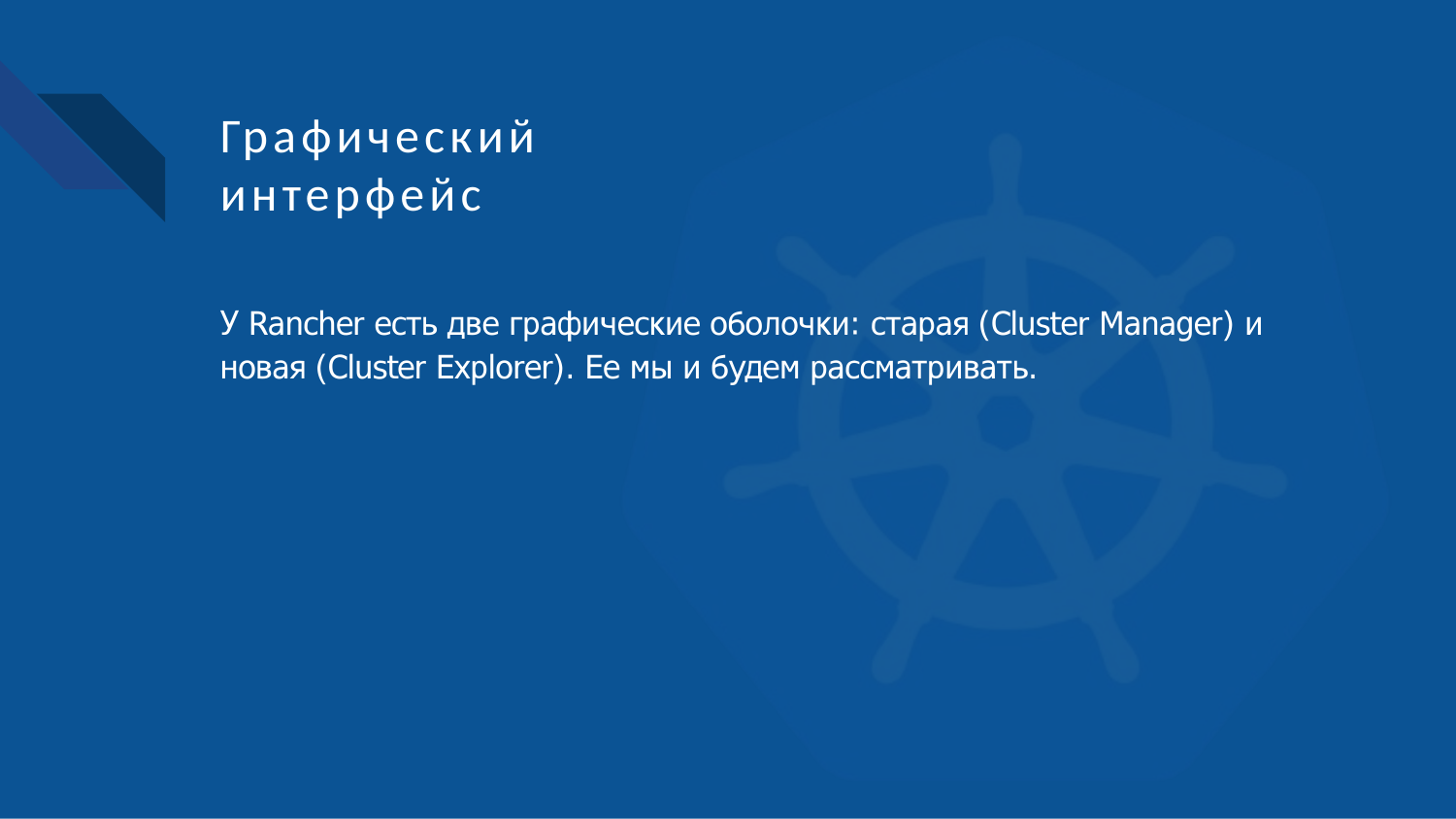

# Графический интерфейс

У Rancher есть две графические оболочки: старая (Cluster Manager) и новая (Cluster Explorer). Ее мы и будем рассматривать.